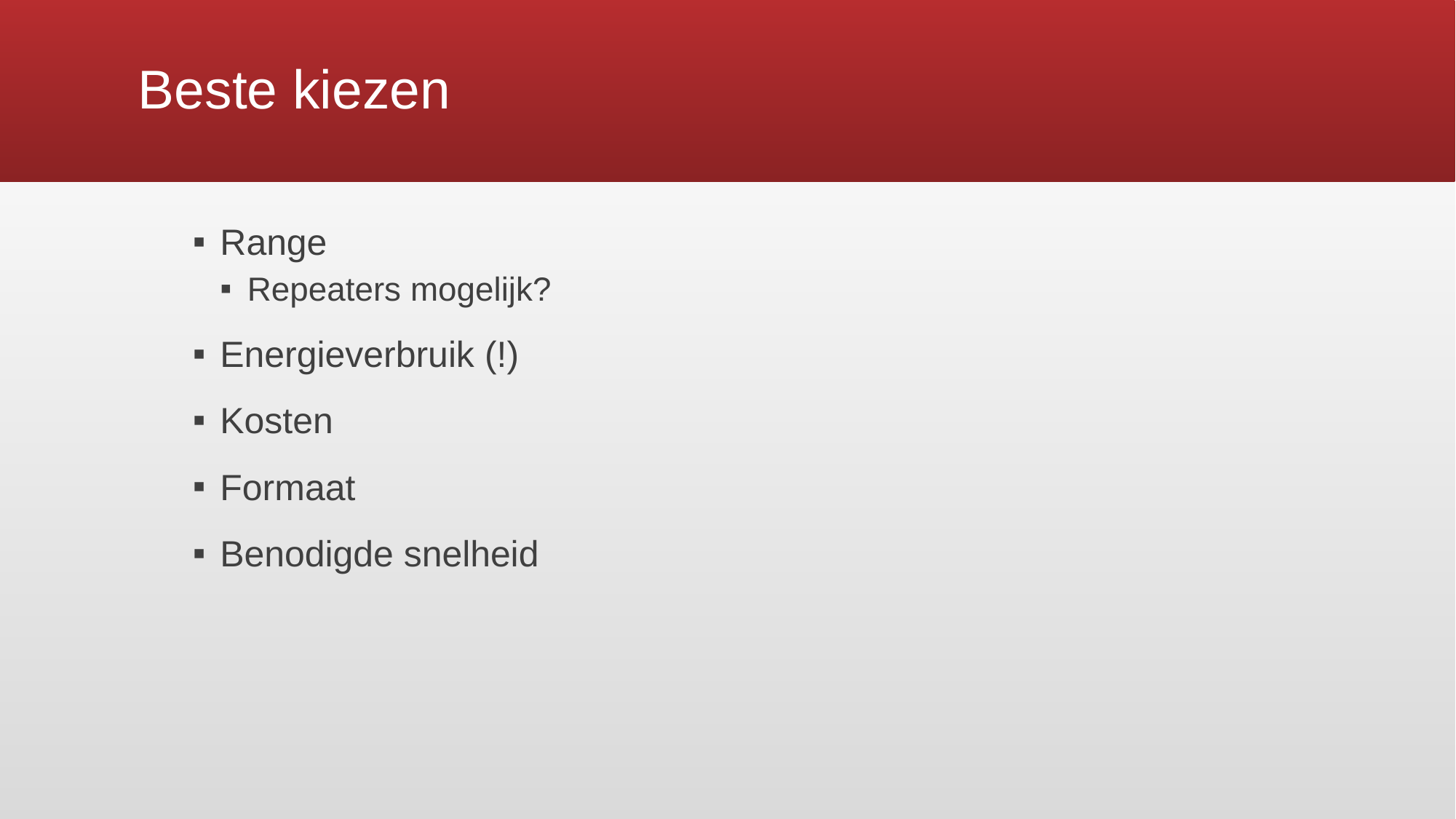

# Beste kiezen
Range
Repeaters mogelijk?
Energieverbruik (!)
Kosten
Formaat
Benodigde snelheid